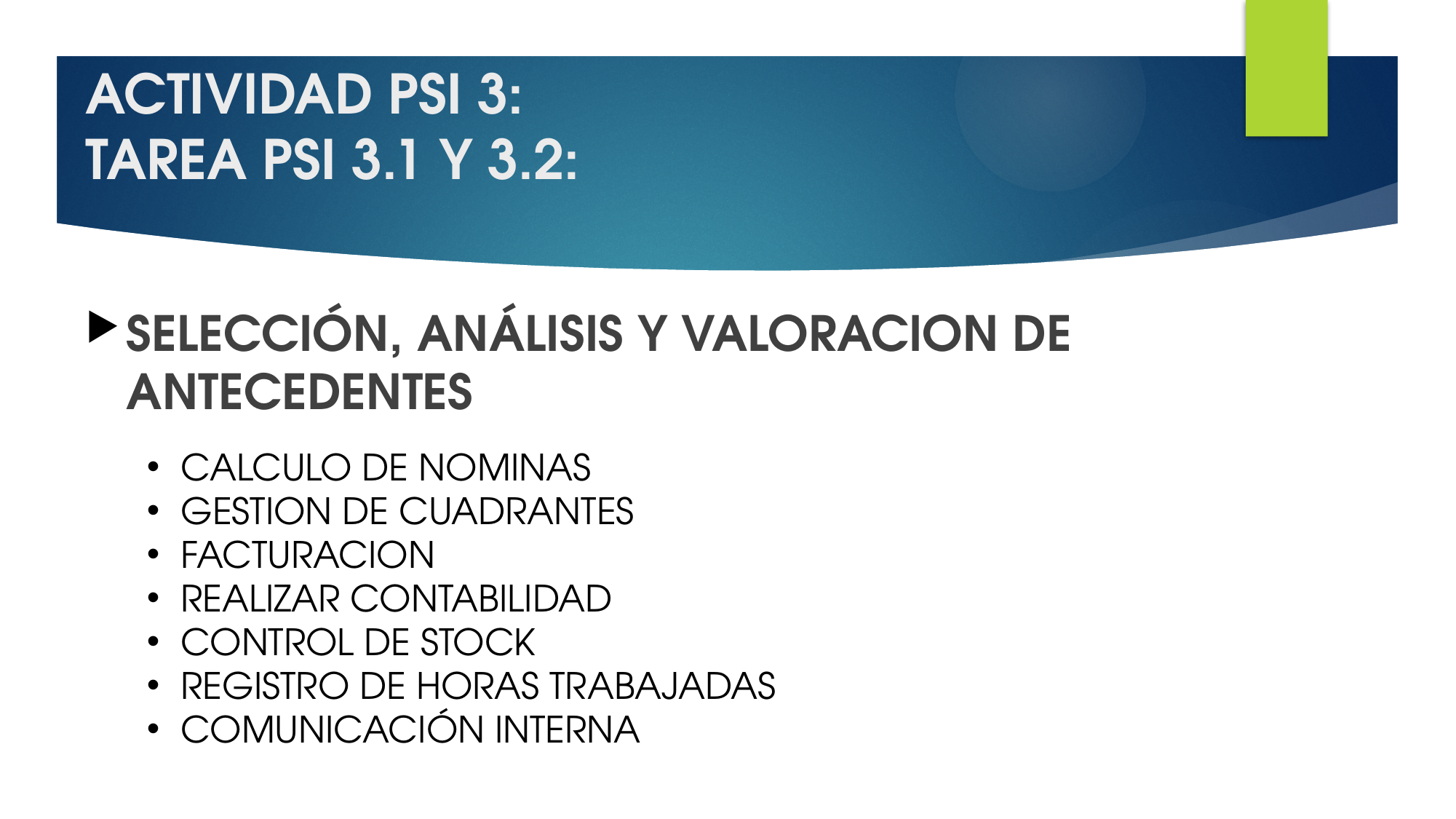

# ACTIVIDAD PSI 3: TAREA PSI 3.1 Y 3.2:
selección, análisis Y VALORACION de antecedentes
CALCULO DE NOMINAS
GESTION DE CUADRANTES
FACTURACION
REALIZAR CONTABILIDAD
CONTROL DE STOCK
REGISTRO DE HORAS TRABAJADAS
COMUNICACIÓN INTERNA